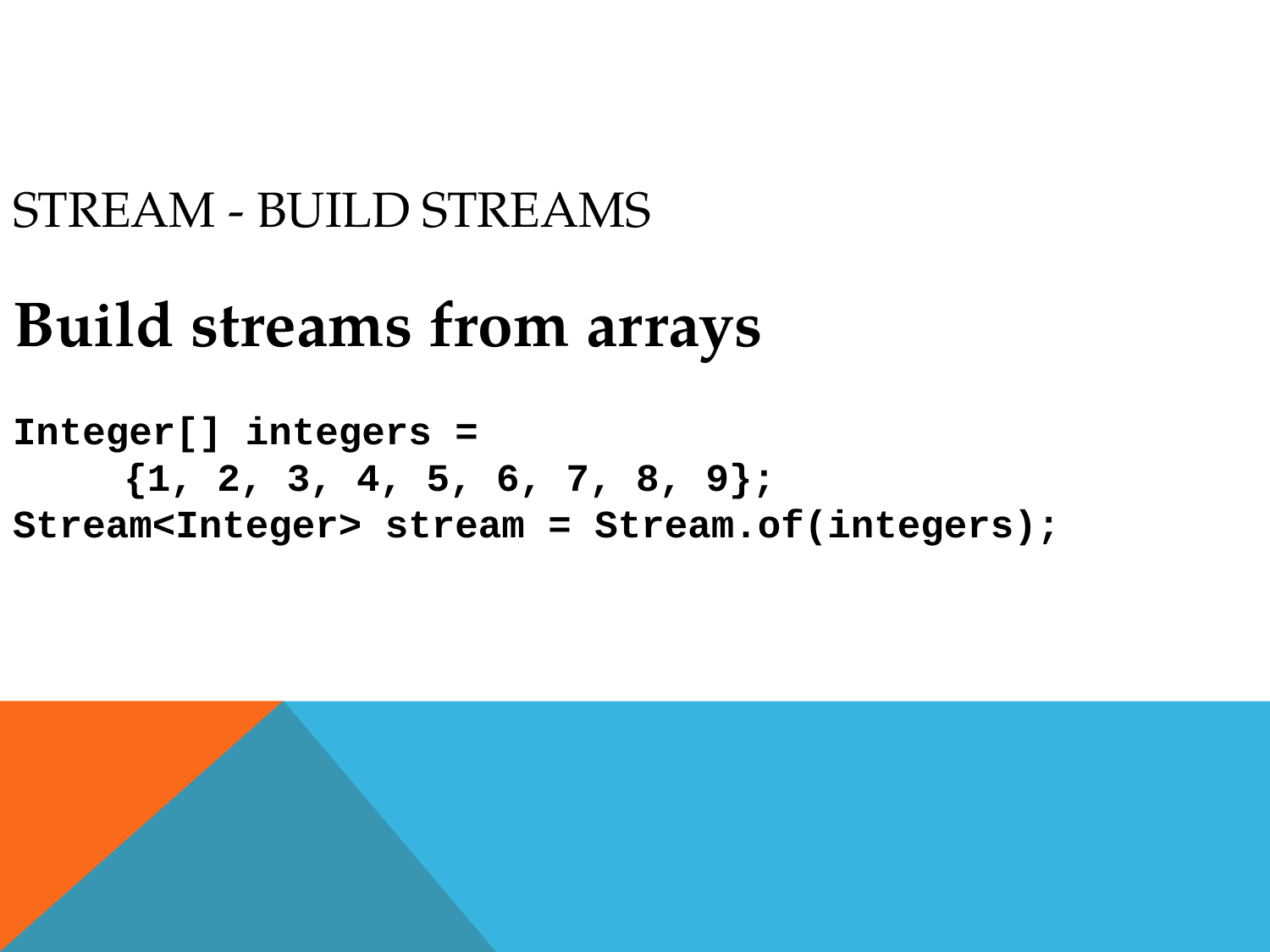

Stream - build streams
Build streams from arrays

Integer[] integers =
{1, 2, 3, 4, 5, 6, 7, 8, 9};
Stream<Integer> stream = Stream.of(integers);